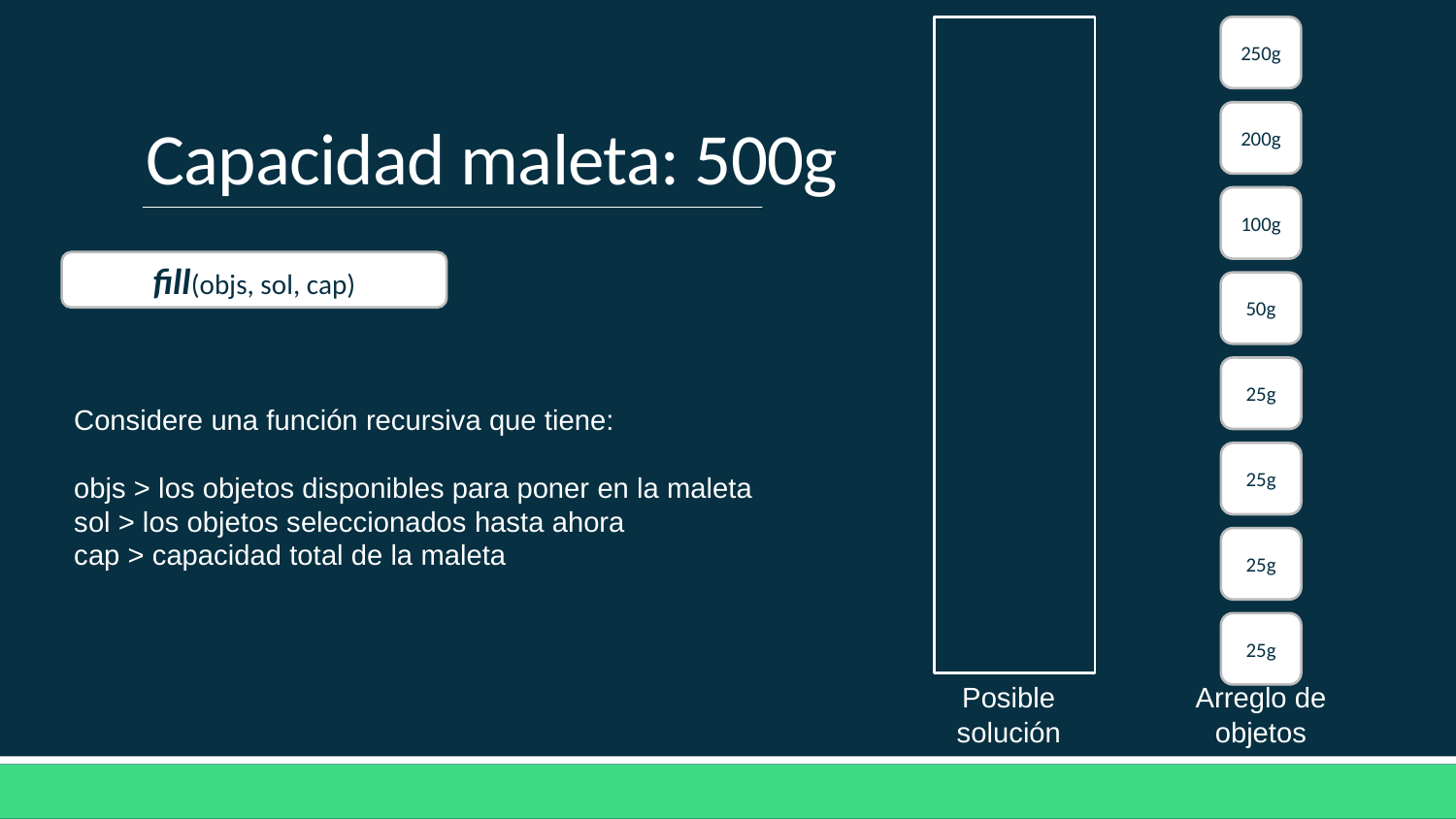

250g
# Capacidad maleta: 500g

200g
100g
fill(objs, sol, cap)
50g
25g
Considere una función recursiva que tiene:

objs > los objetos disponibles para poner en la maleta
sol > los objetos seleccionados hasta ahora
cap > capacidad total de la maleta
25g
25g
25g
Posible solución
Arreglo de objetos